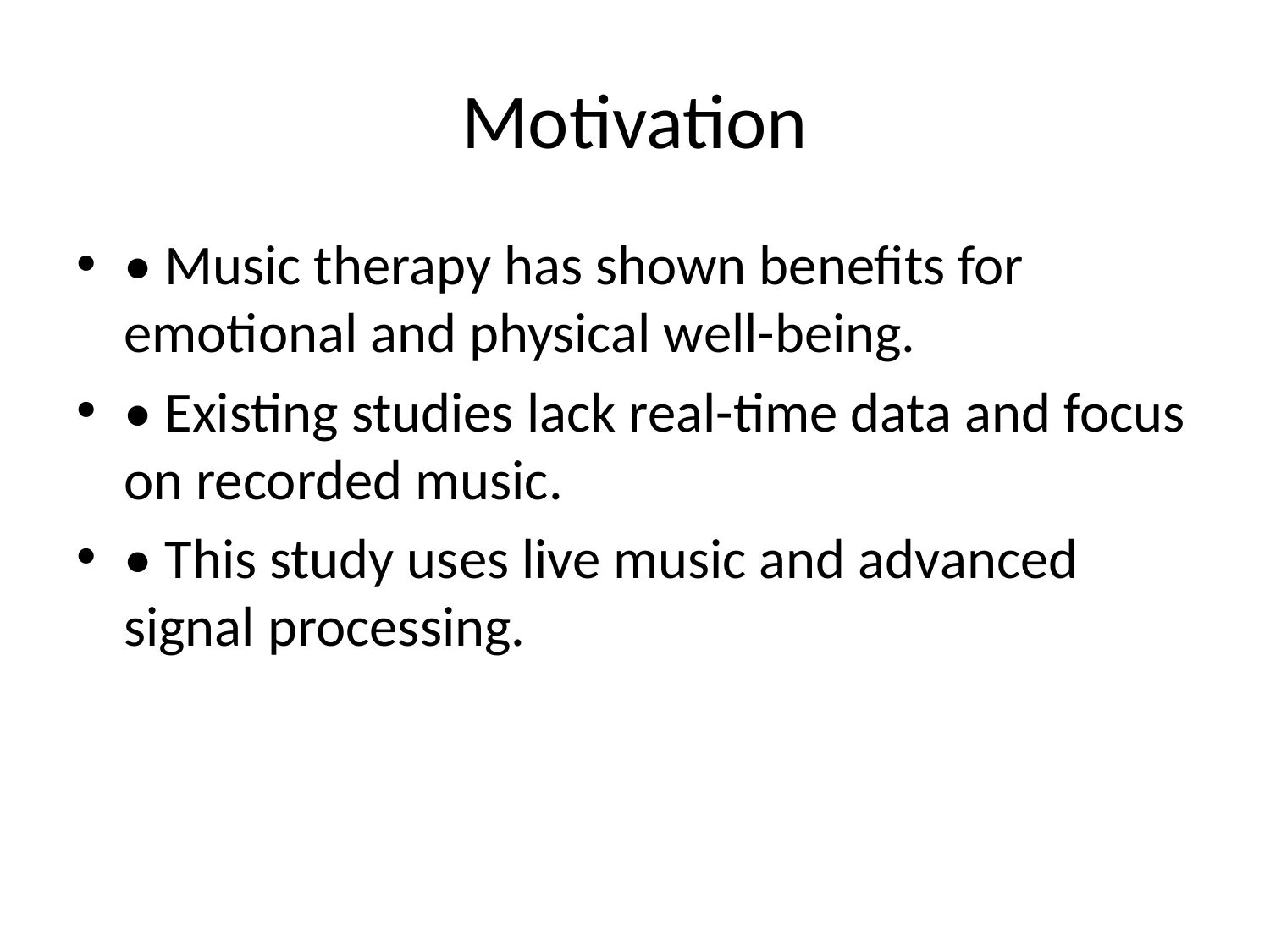

# Motivation
• Music therapy has shown benefits for emotional and physical well-being.
• Existing studies lack real-time data and focus on recorded music.
• This study uses live music and advanced signal processing.